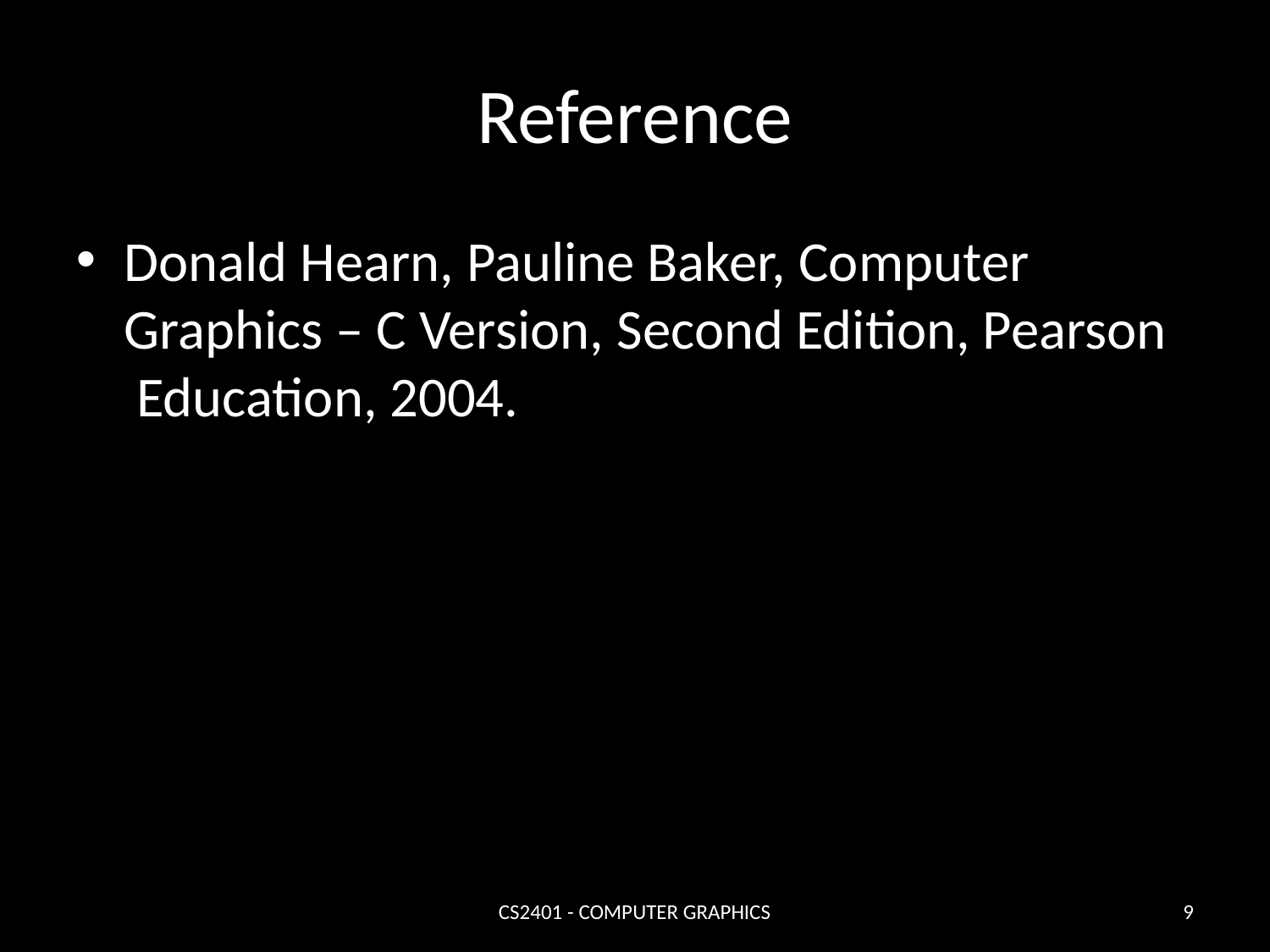

# Reference
Donald Hearn, Pauline Baker, Computer  Graphics – C Version, Second Edition, Pearson  Education, 2004.
CS2401 - COMPUTER GRAPHICS
9